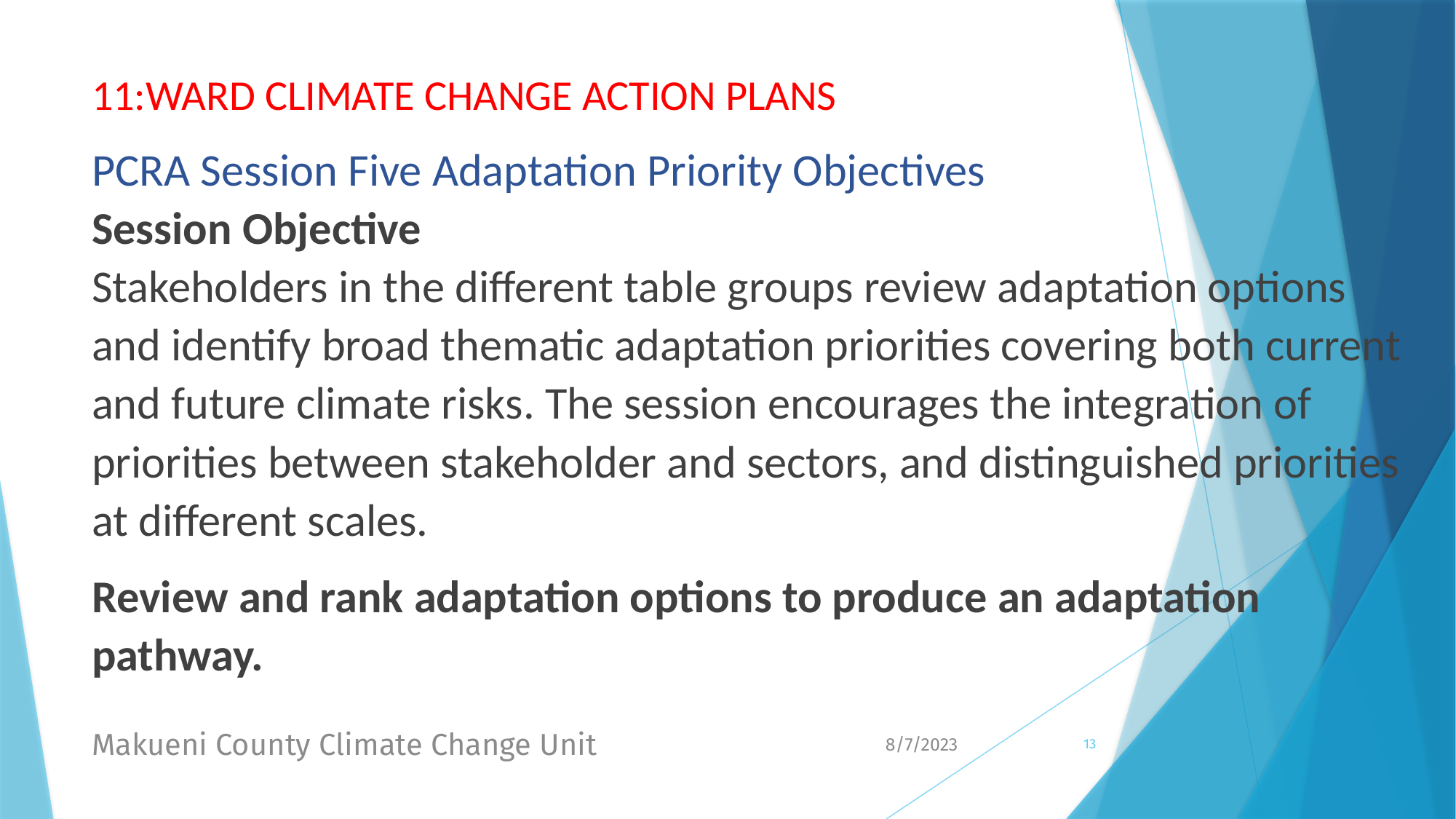

11:WARD CLIMATE CHANGE ACTION PLANS
PCRA Session Five Adaptation Priority Objectives
Session Objective
Stakeholders in the different table groups review adaptation options and identify broad thematic adaptation priorities covering both current and future climate risks. The session encourages the integration of priorities between stakeholder and sectors, and distinguished priorities at different scales.
Review and rank adaptation options to produce an adaptation pathway.
Makueni County Climate Change Unit
8/7/2023
13